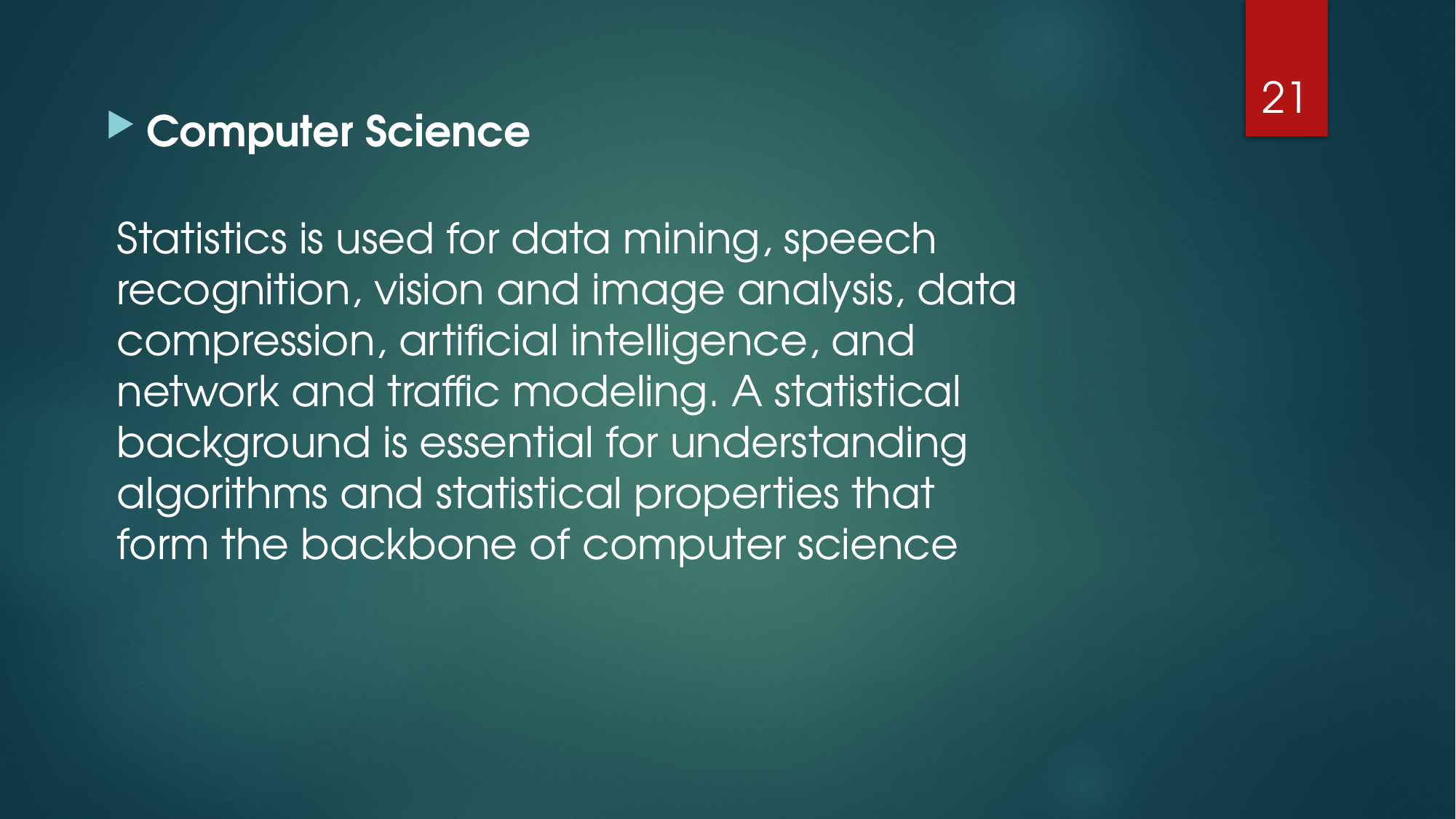

21
Computer Science
Statistics is used for data mining, speech recognition, vision and image analysis, data compression, artificial intelligence, and network and traffic modeling. A statistical background is essential for understanding algorithms and statistical properties that form the backbone of computer science